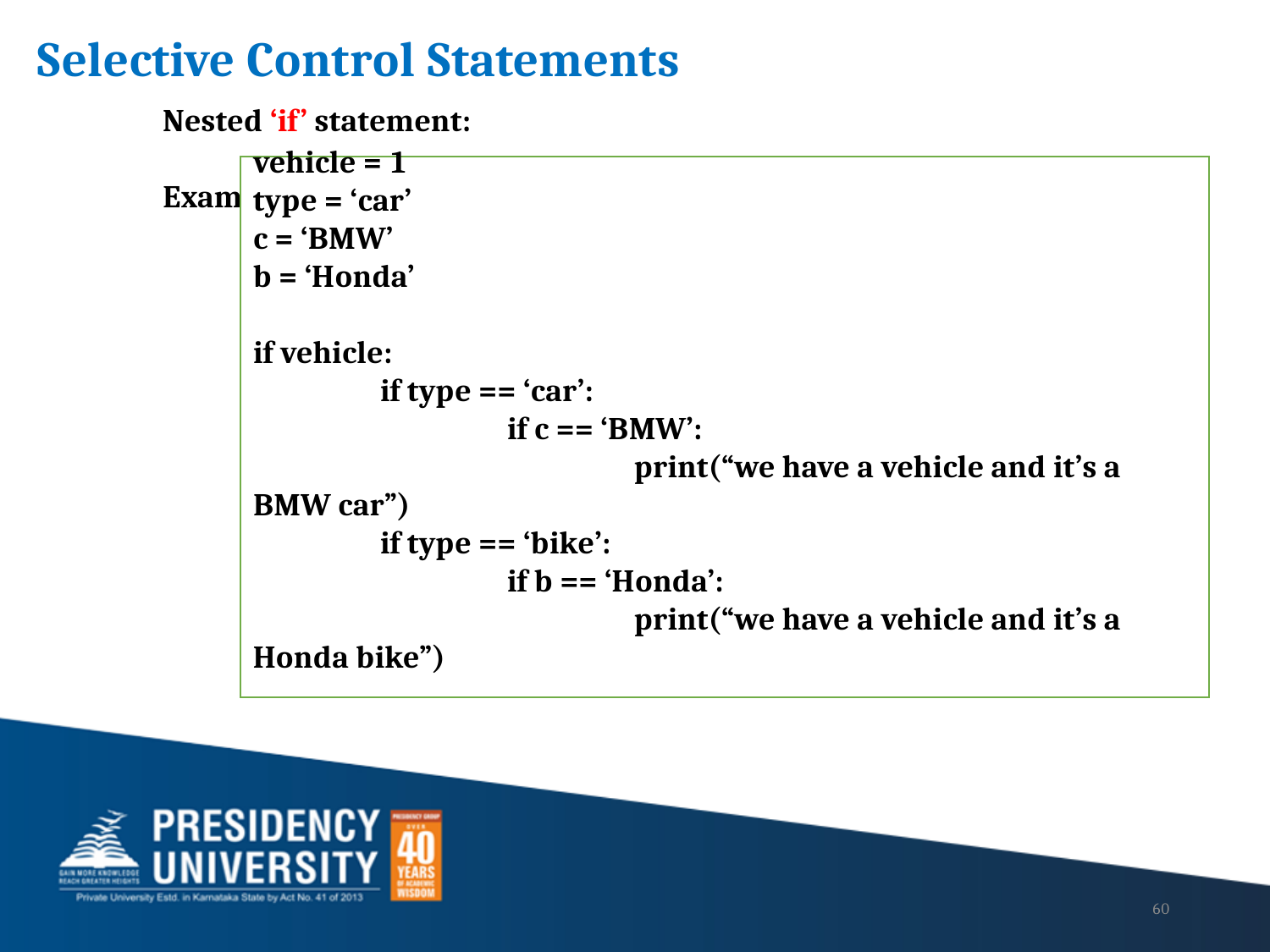

Selective Control Statements
	Nested ‘if’ statement:

	Example:
vehicle = 1
type = ‘car’
c = ‘BMW’
b = ‘Honda’

if vehicle:
	if type == ‘car’:
		if c == ‘BMW’:
			print(“we have a vehicle and it’s a BMW car”)
	if type == ‘bike’:
		if b == ‘Honda’:
			print(“we have a vehicle and it’s a Honda bike”)

60